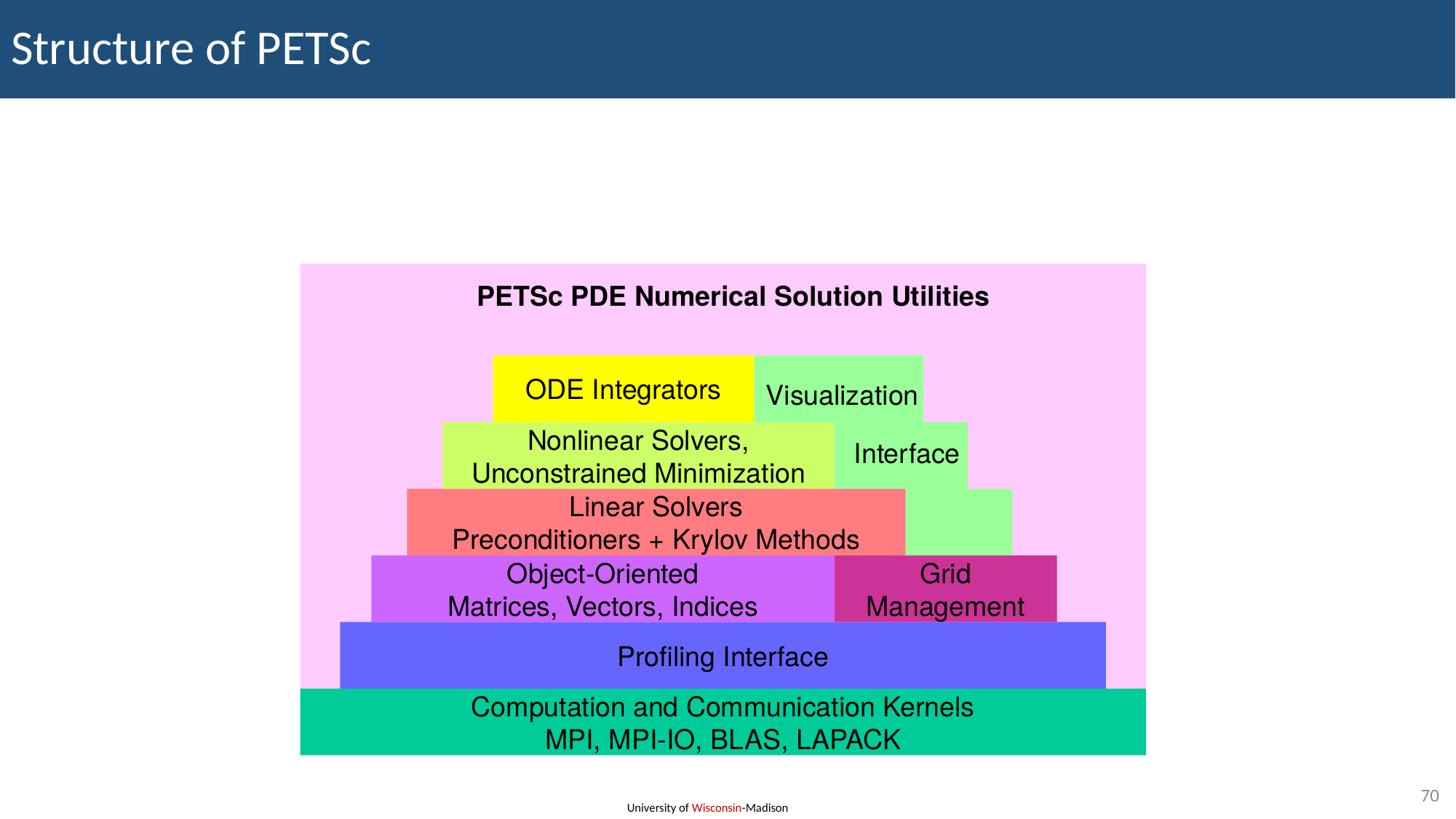

# Structure of PETSc

PETSc PDE Numerical Solution Utilities
ODE Integrators

Visualization
Nonlinear Solvers,
Unconstrained Minimization
Interface
Linear Solvers
Preconditioners + Krylov Methods
Object-Oriented
Matrices, Vectors, Indices
Grid
Management
Profiling Interface
Computation and Communication Kernels
MPI, MPI-IO, BLAS, LAPACK
70